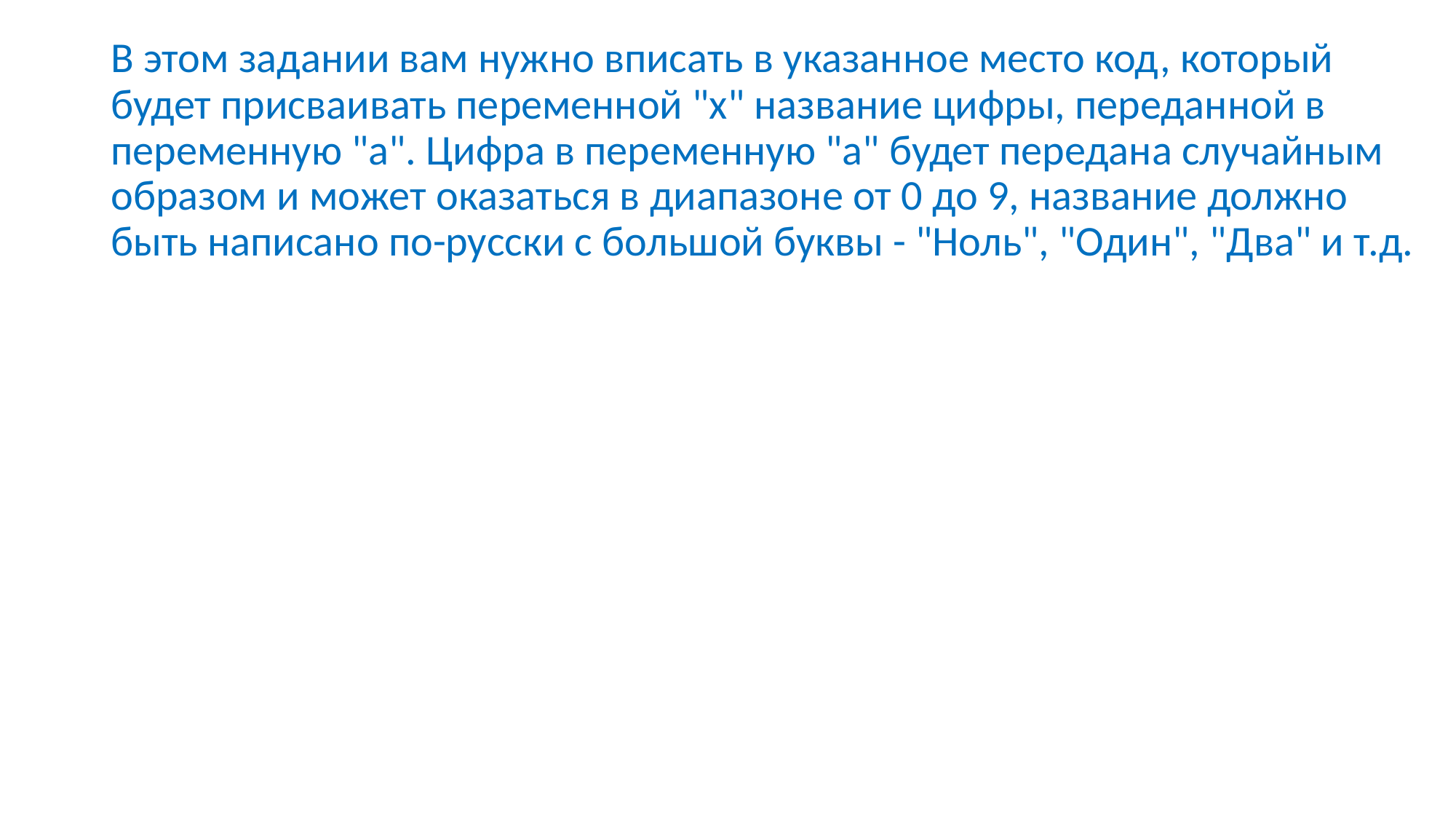

# В этом задании вам нужно вписать в указанное место код, который будет присваивать переменной "х" название цифры, переданной в переменную "а". Цифра в переменную "а" будет передана случайным образом и может оказаться в диапазоне от 0 до 9, название должно быть написано по-русски с большой буквы - "Ноль", "Один", "Два" и т.д.